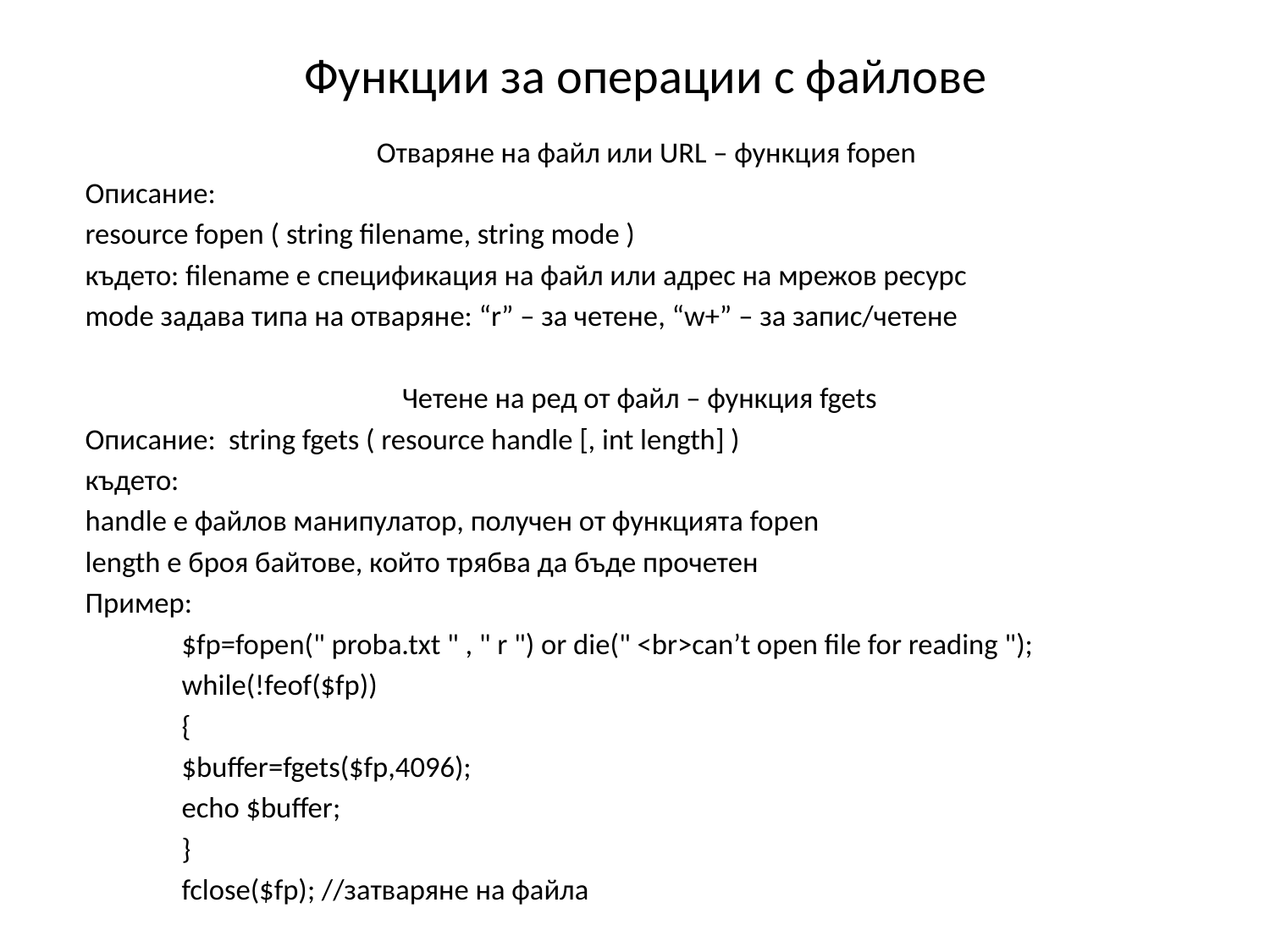

# Функции за операции с файлове
Отваряне на файл или URL – функция fopen
Описание:
resource fopen ( string filename, string mode )
където: filename е спецификация на файл или адрес на мрежов ресурс
mode задава типа на отваряне: “r” – за четене, “w+” – за запис/четене

Четене на ред от файл – функция fgets
Описание:  string fgets ( resource handle [, int length] )
където:
handle е файлов манипулатор, получен от функцията fopen
length е броя байтове, който трябва да бъде прочетен
Пример:
	$fp=fopen(" proba.txt " , " r ") or die(" <br>can’t open file for reading ");
	while(!feof($fp))
	{
		$buffer=fgets($fp,4096);
		echo $buffer;
	}
	fclose($fp); //затваряне на файла